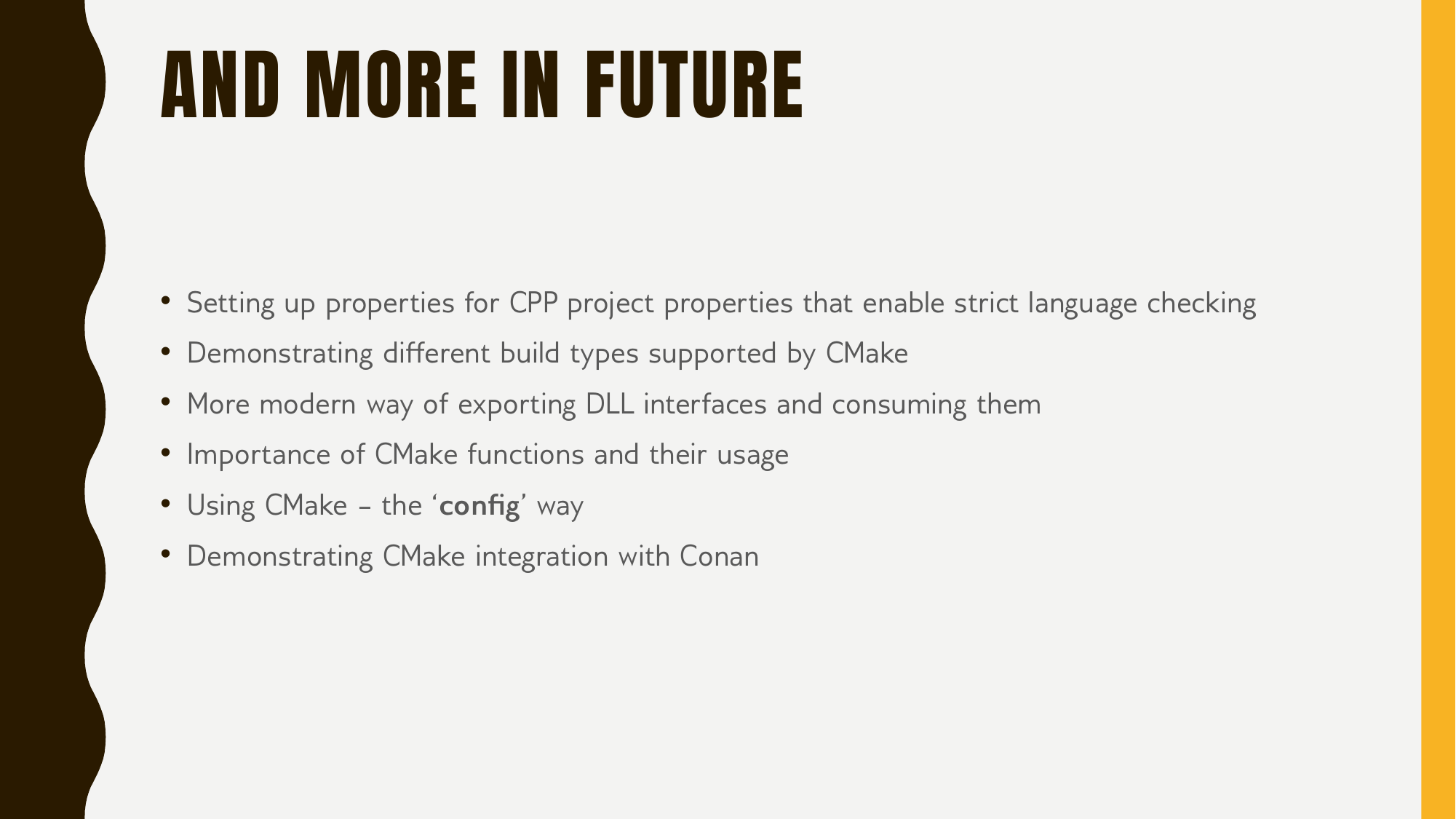

# AND MORE IN FUTURE
Setting up properties for CPP project properties that enable strict language checking
Demonstrating different build types supported by CMake
More modern way of exporting DLL interfaces and consuming them
Importance of CMake functions and their usage
Using CMake – the ‘config’ way
Demonstrating CMake integration with Conan